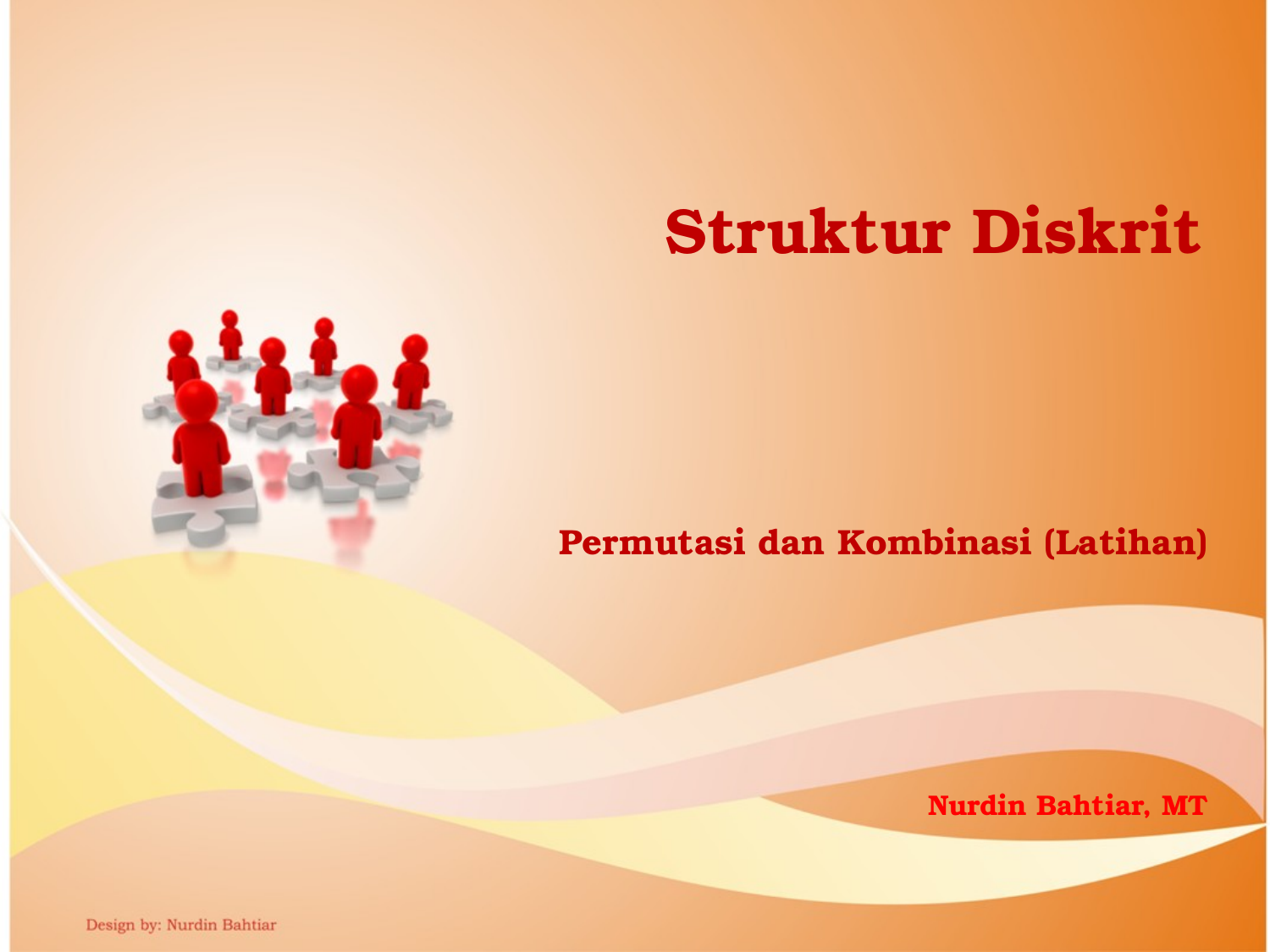

Struktur Diskrit
Permutasi dan Kombinasi (Latihan)
Nurdin Bahtiar, MT